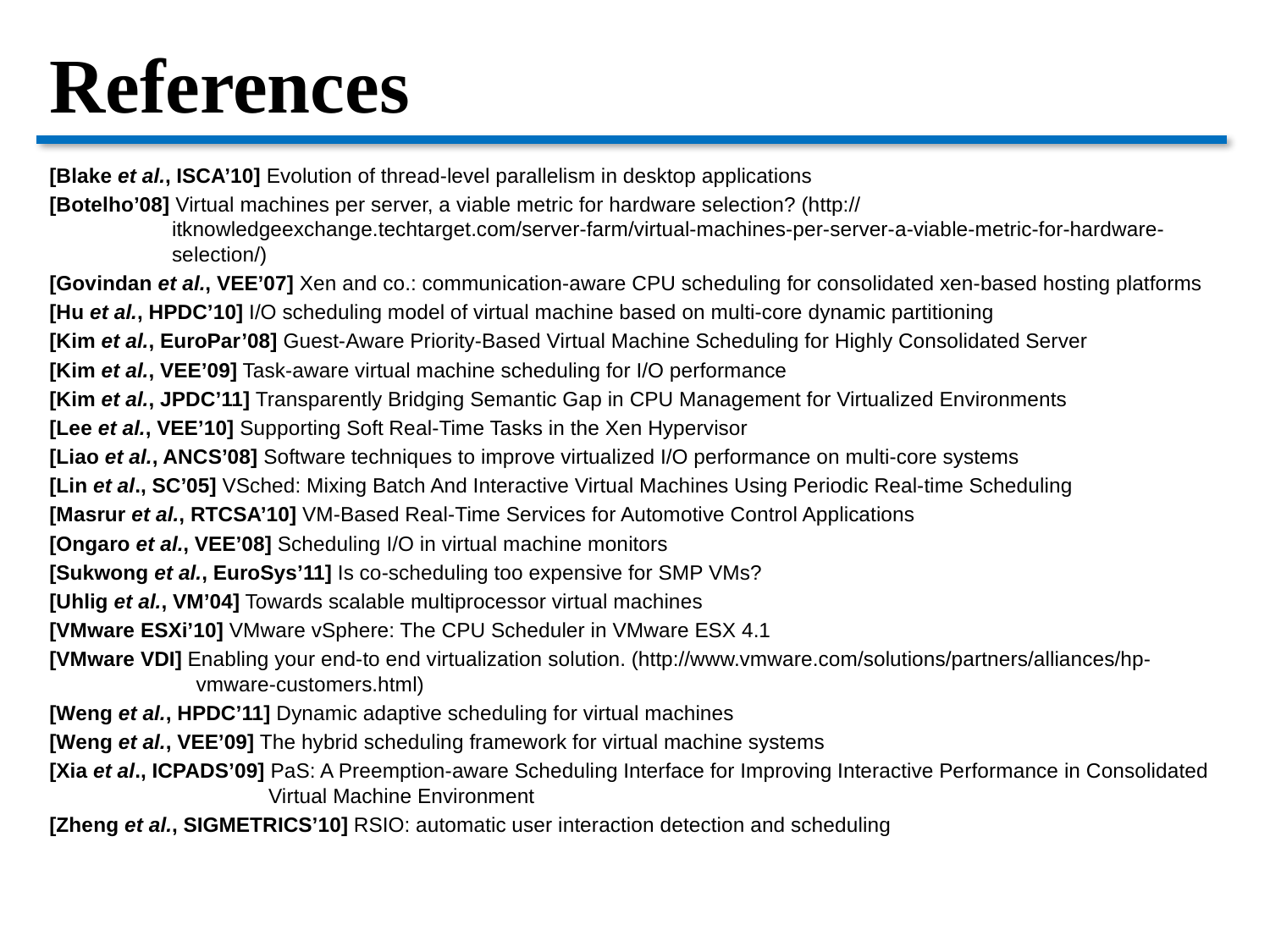

# References
[Blake et al., ISCA’10] Evolution of thread-level parallelism in desktop applications
[Botelho’08] Virtual machines per server, a viable metric for hardware selection? (http://itknowledgeexchange.techtarget.com/server-farm/virtual-machines-per-server-a-viable-metric-for-hardware-selection/)
[Govindan et al., VEE’07] Xen and co.: communication-aware CPU scheduling for consolidated xen-based hosting platforms
[Hu et al., HPDC’10] I/O scheduling model of virtual machine based on multi-core dynamic partitioning
[Kim et al., EuroPar’08] Guest-Aware Priority-Based Virtual Machine Scheduling for Highly Consolidated Server
[Kim et al., VEE’09] Task-aware virtual machine scheduling for I/O performance
[Kim et al., JPDC’11] Transparently Bridging Semantic Gap in CPU Management for Virtualized Environments
[Lee et al., VEE’10] Supporting Soft Real-Time Tasks in the Xen Hypervisor
[Liao et al., ANCS’08] Software techniques to improve virtualized I/O performance on multi-core systems
[Lin et al., SC’05] VSched: Mixing Batch And Interactive Virtual Machines Using Periodic Real-time Scheduling
[Masrur et al., RTCSA’10] VM-Based Real-Time Services for Automotive Control Applications
[Ongaro et al., VEE’08] Scheduling I/O in virtual machine monitors
[Sukwong et al., EuroSys’11] Is co-scheduling too expensive for SMP VMs?
[Uhlig et al., VM’04] Towards scalable multiprocessor virtual machines
[VMware ESXi’10] VMware vSphere: The CPU Scheduler in VMware ESX 4.1
[VMware VDI] Enabling your end-to end virtualization solution. (http://www.vmware.com/solutions/partners/alliances/hp-vmware-customers.html)
[Weng et al., HPDC’11] Dynamic adaptive scheduling for virtual machines
[Weng et al., VEE’09] The hybrid scheduling framework for virtual machine systems
[Xia et al., ICPADS’09] PaS: A Preemption-aware Scheduling Interface for Improving Interactive Performance in Consolidated Virtual Machine Environment
[Zheng et al., SIGMETRICS’10] RSIO: automatic user interaction detection and scheduling